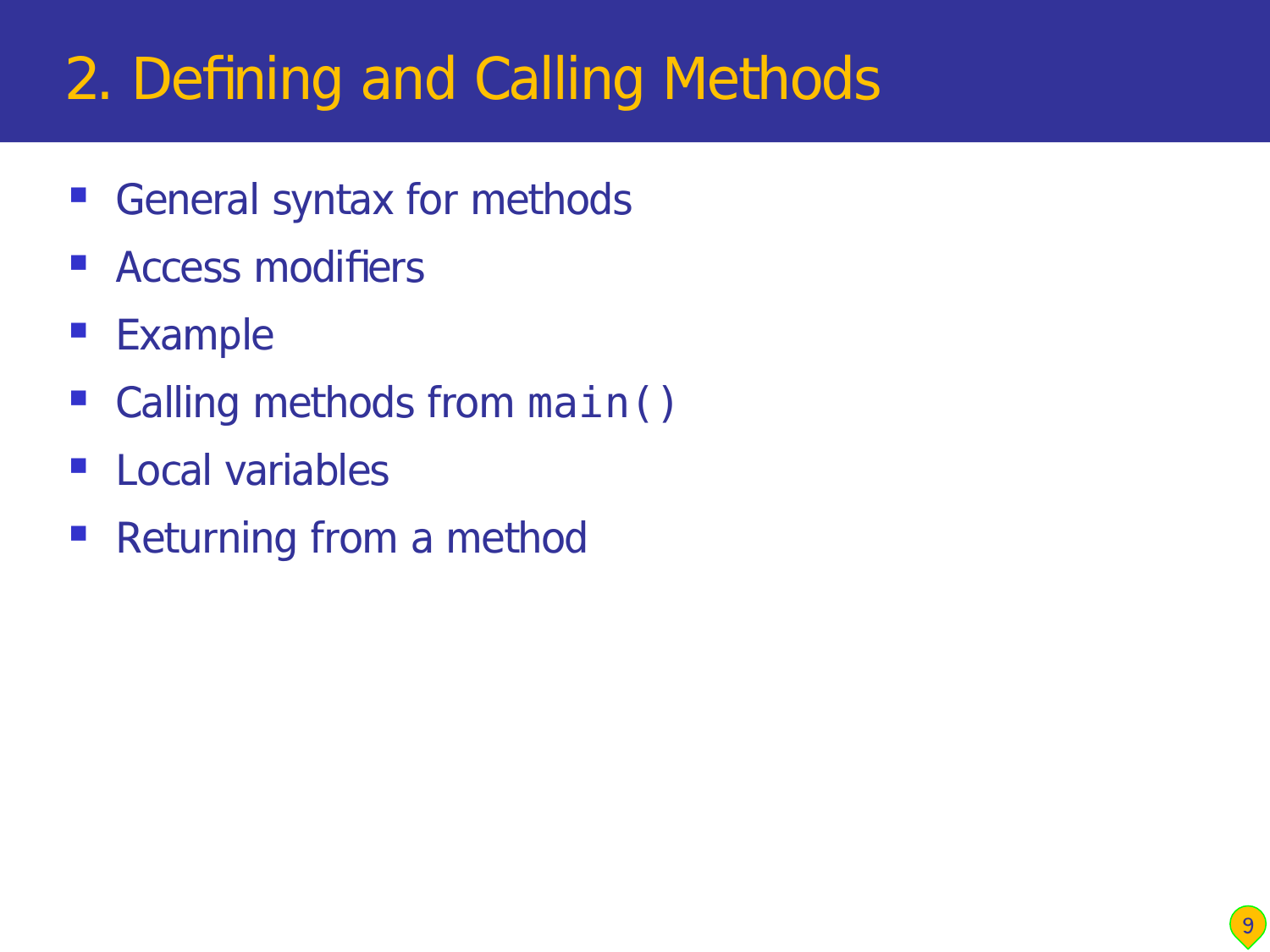

# 2. Defining and Calling Methods
General syntax for methods
Access modifiers
Example
Calling methods from main()
Local variables
Returning from a method
9